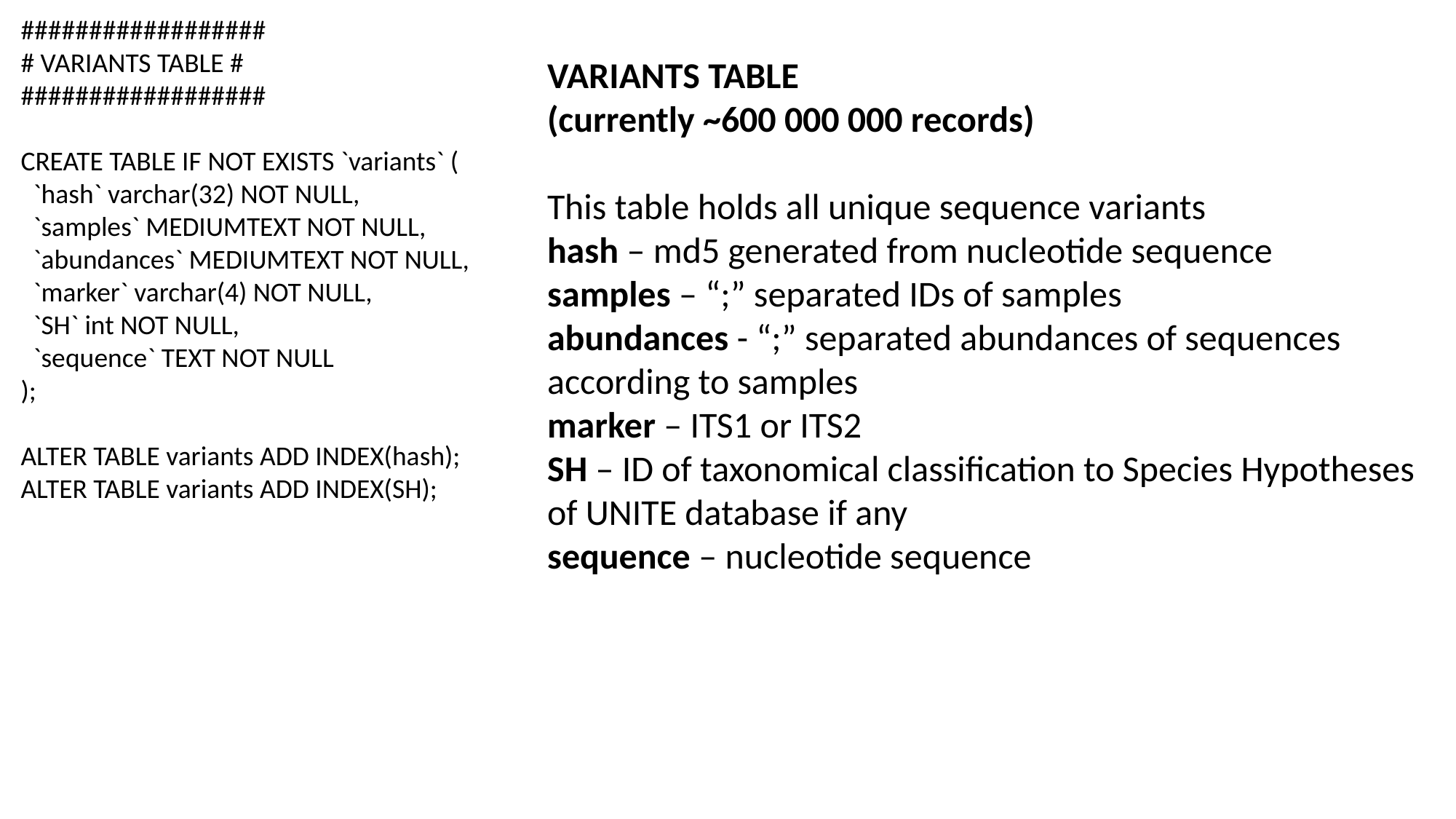

##################
# VARIANTS TABLE #
##################

CREATE TABLE IF NOT EXISTS `variants` (
  `hash` varchar(32) NOT NULL,
  `samples` MEDIUMTEXT NOT NULL,
  `abundances` MEDIUMTEXT NOT NULL,
  `marker` varchar(4) NOT NULL,
  `SH` int NOT NULL,
  `sequence` TEXT NOT NULL
);

ALTER TABLE variants ADD INDEX(hash);
ALTER TABLE variants ADD INDEX(SH);
VARIANTS TABLE
(currently ~600 000 000 records)

This table holds all unique sequence variants
hash – md5 generated from nucleotide sequence
samples – “;” separated IDs of samples
abundances - “;” separated abundances of sequences according to samples
marker – ITS1 or ITS2
SH – ID of taxonomical classification to Species Hypotheses of UNITE database if any
sequence – nucleotide sequence